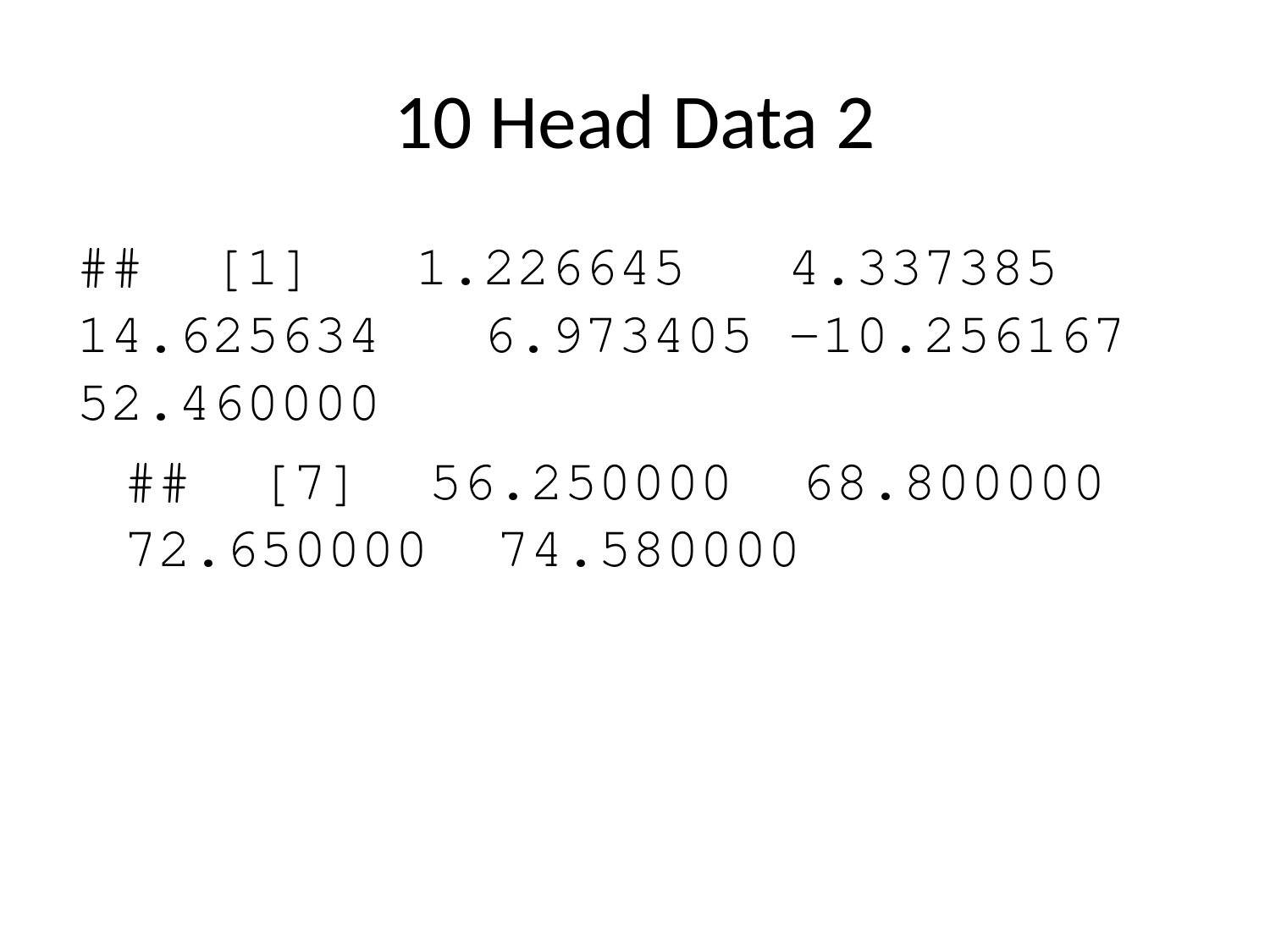

# 10 Head Data 2
##  [1]   1.226645   4.337385  14.625634   6.973405 -10.256167  52.460000
##  [7]  56.250000  68.800000  72.650000  74.580000